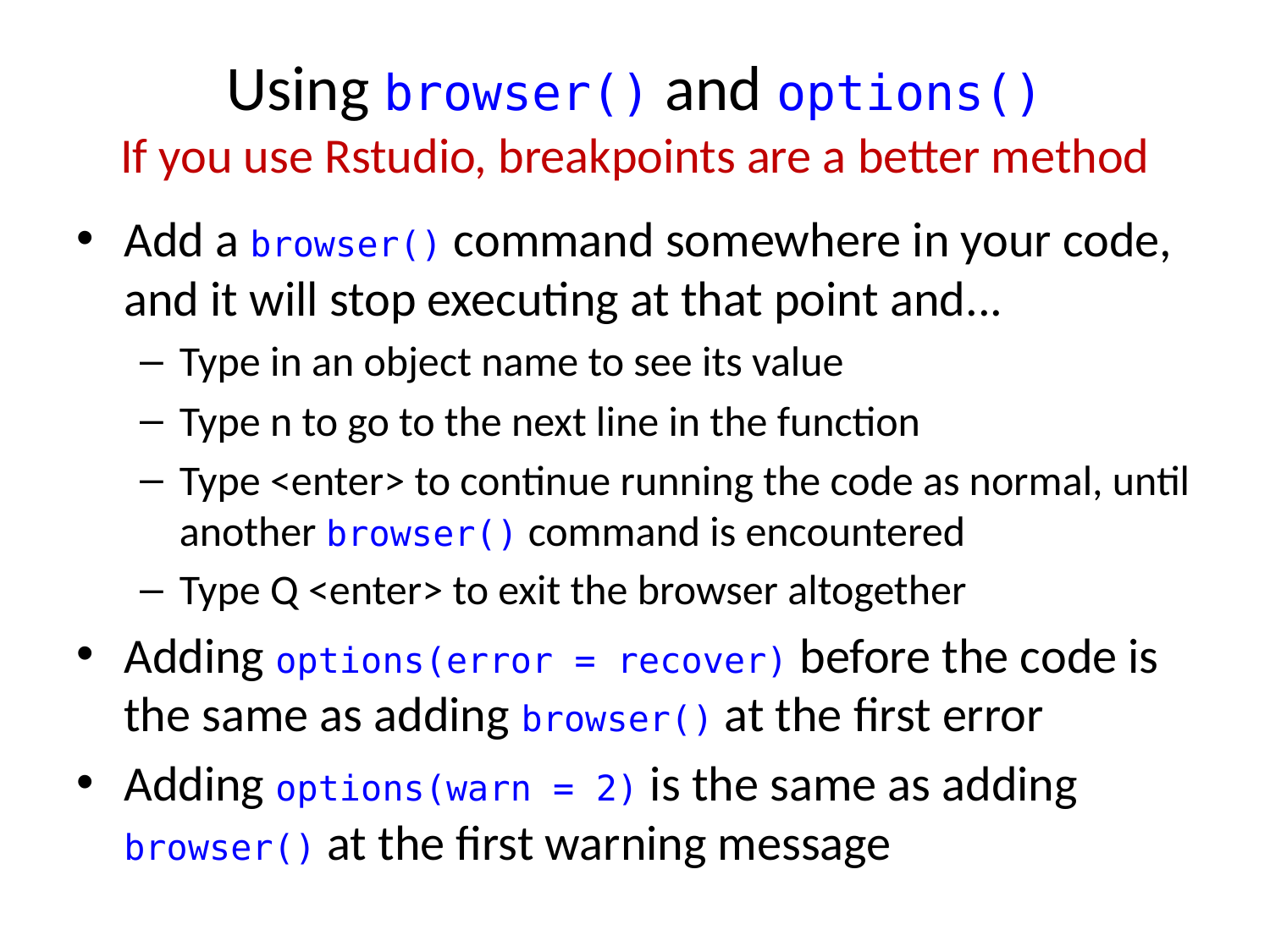

# Using browser() and options() If you use Rstudio, breakpoints are a better method
Add a browser() command somewhere in your code, and it will stop executing at that point and...
Type in an object name to see its value
Type n to go to the next line in the function
Type <enter> to continue running the code as normal, until another browser() command is encountered
Type Q <enter> to exit the browser altogether
Adding options(error = recover) before the code is the same as adding browser() at the first error
Adding options(warn = 2) is the same as adding browser() at the first warning message